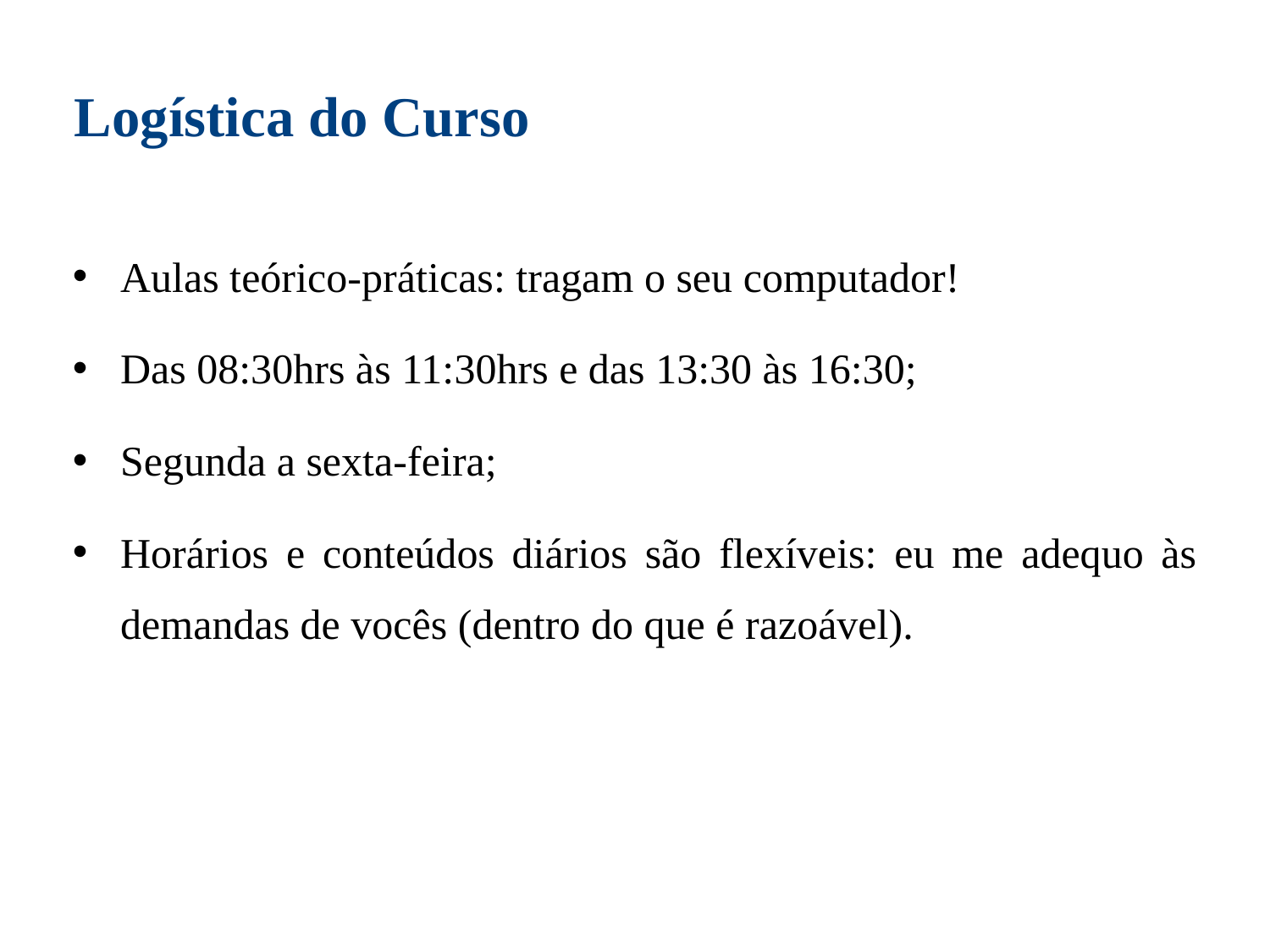

Logística do Curso
Aulas teórico-práticas: tragam o seu computador!
Das 08:30hrs às 11:30hrs e das 13:30 às 16:30;
Segunda a sexta-feira;
Horários e conteúdos diários são flexíveis: eu me adequo às demandas de vocês (dentro do que é razoável).